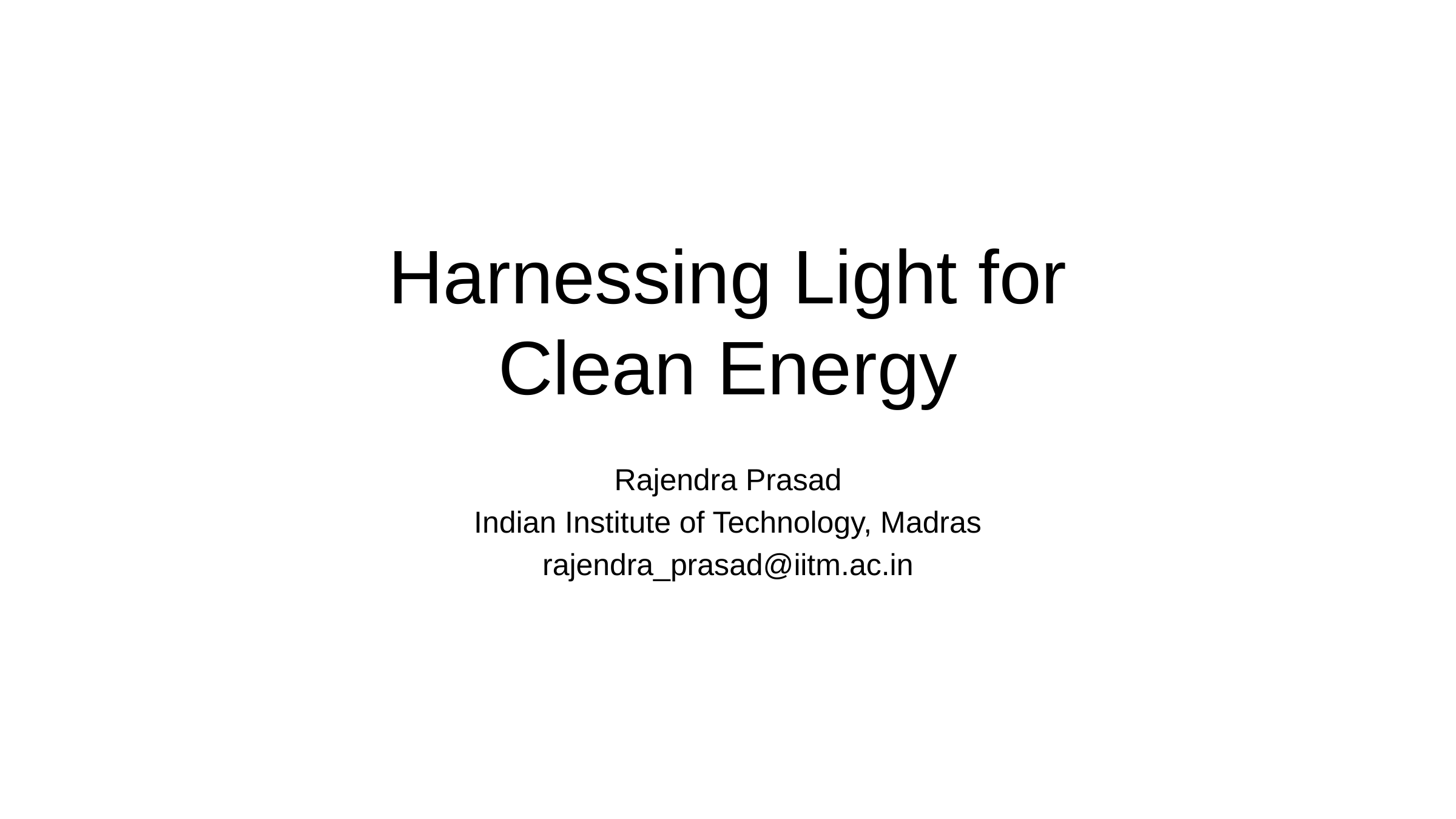

# Harnessing Light for Clean Energy
Rajendra Prasad
Indian Institute of Technology, Madras
rajendra_prasad@iitm.ac.in